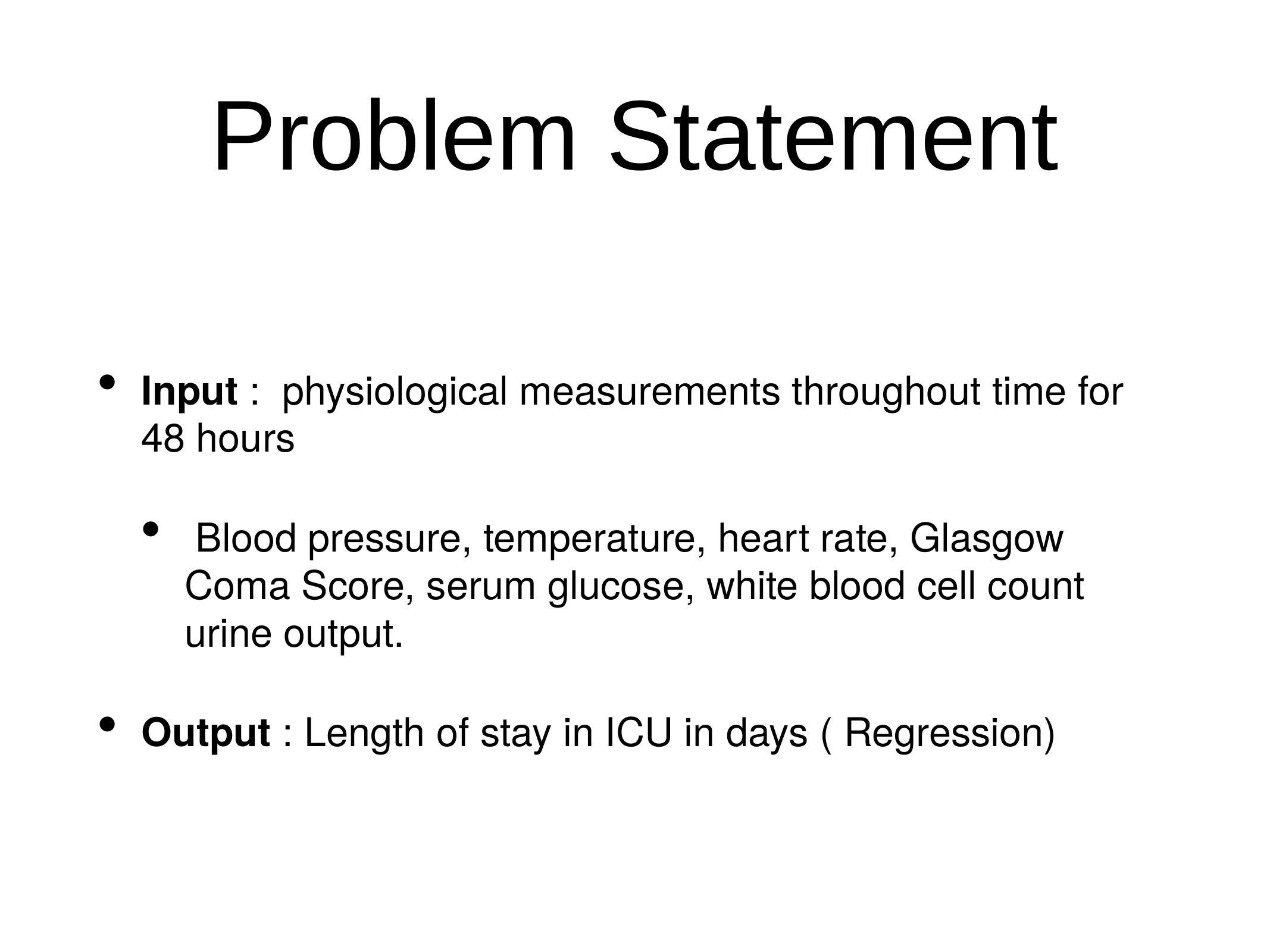

# Problem Statement
Input :  physiological measurements throughout time for 48 hours
 Blood pressure, temperature, heart rate, Glasgow Coma Score, serum glucose, white blood cell count urine output.
Output : Length of stay in ICU in days ( Regression)